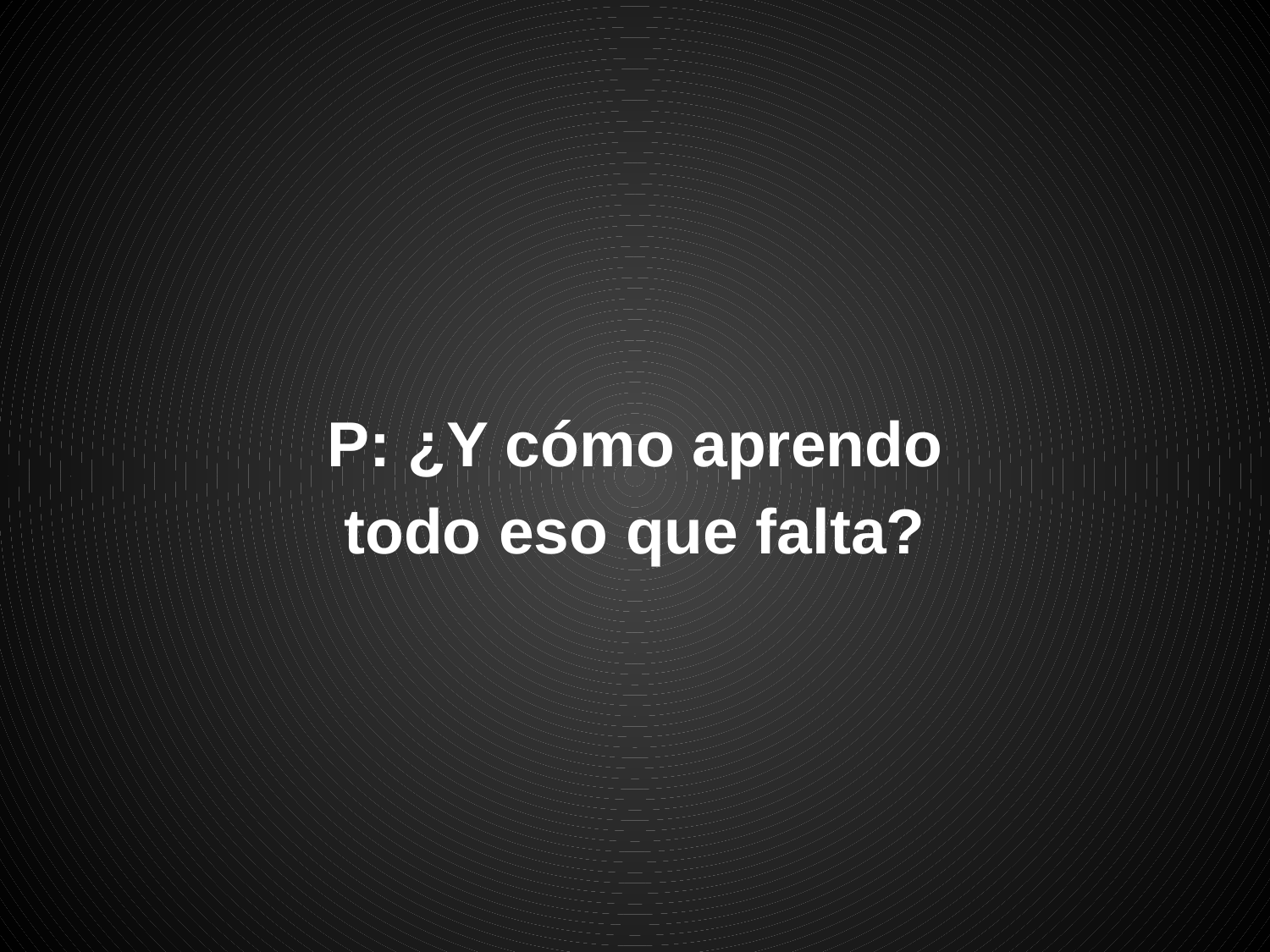

P: ¿Y cómo aprendo
todo eso que falta?